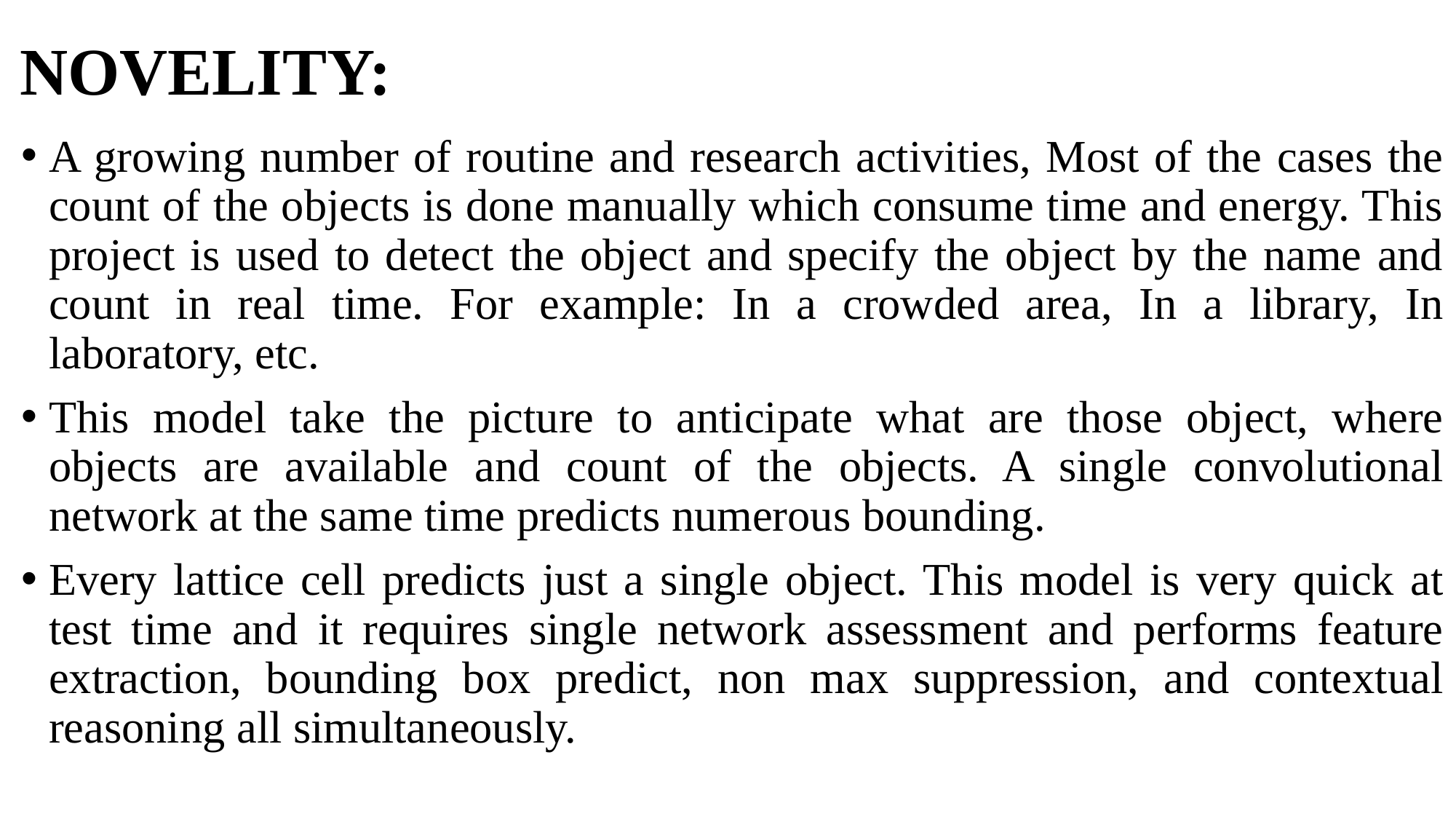

# NOVELITY:
A growing number of routine and research activities, Most of the cases the count of the objects is done manually which consume time and energy. This project is used to detect the object and specify the object by the name and count in real time. For example: In a crowded area, In a library, In laboratory, etc.
This model take the picture to anticipate what are those object, where objects are available and count of the objects. A single convolutional network at the same time predicts numerous bounding.
Every lattice cell predicts just a single object. This model is very quick at test time and it requires single network assessment and performs feature extraction, bounding box predict, non max suppression, and contextual reasoning all simultaneously.